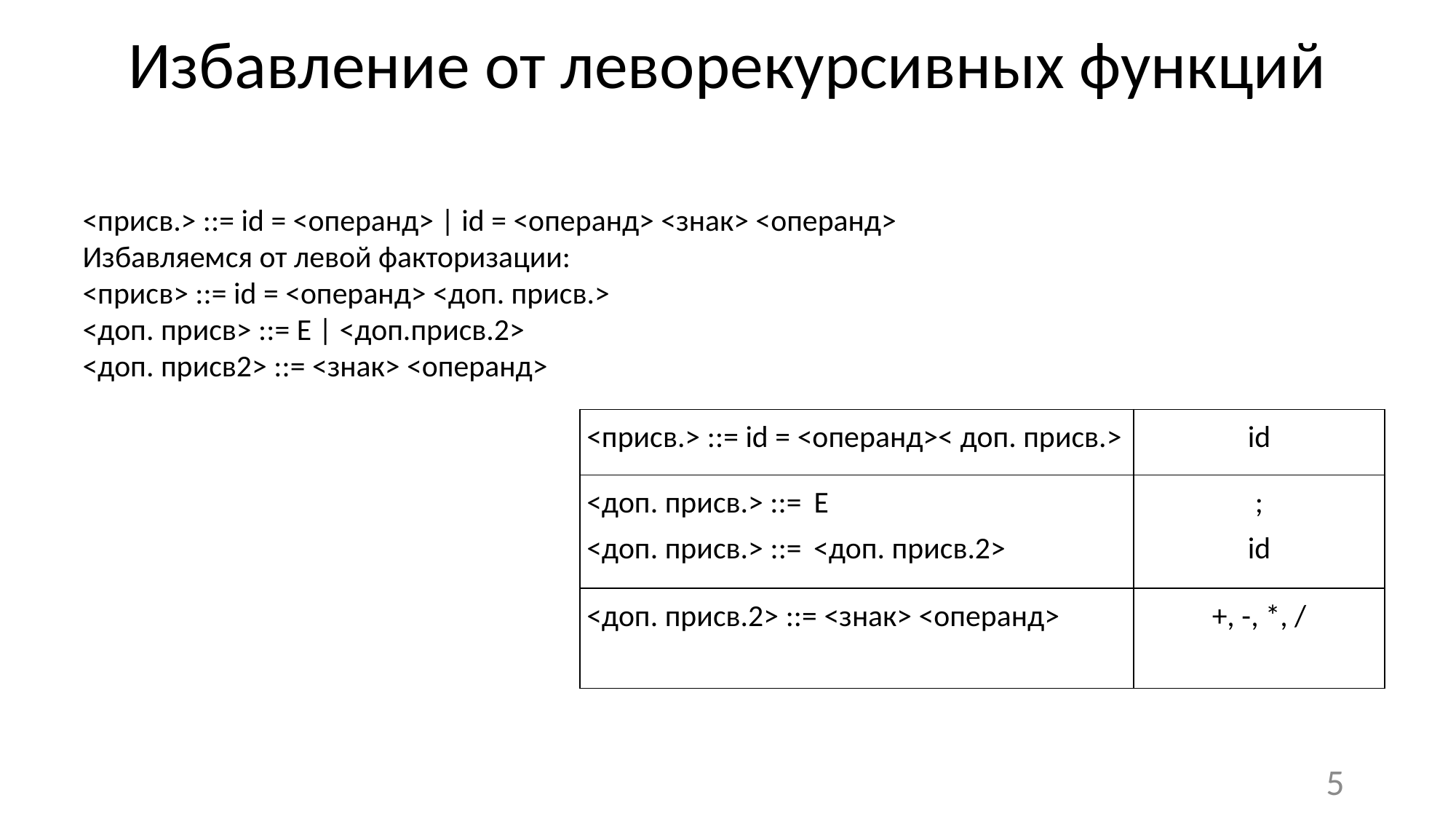

Избавление от леворекурсивных функций
<присв.> ::= id = <операнд> | id = <операнд> <знак> <операнд>
Избавляемся от левой факторизации:
<присв> ::= id = <операнд> <доп. присв.>
<доп. присв> ::= E | <доп.присв.2>
<доп. присв2> ::= <знак> <операнд>
| <присв.> ::= id = <операнд>< доп. присв.> | id |
| --- | --- |
| <доп. присв.> ::= E <доп. присв.> ::= <доп. присв.2> | ; id |
| <доп. присв.2> ::= <знак> <операнд> | +, -, \*, / |
5